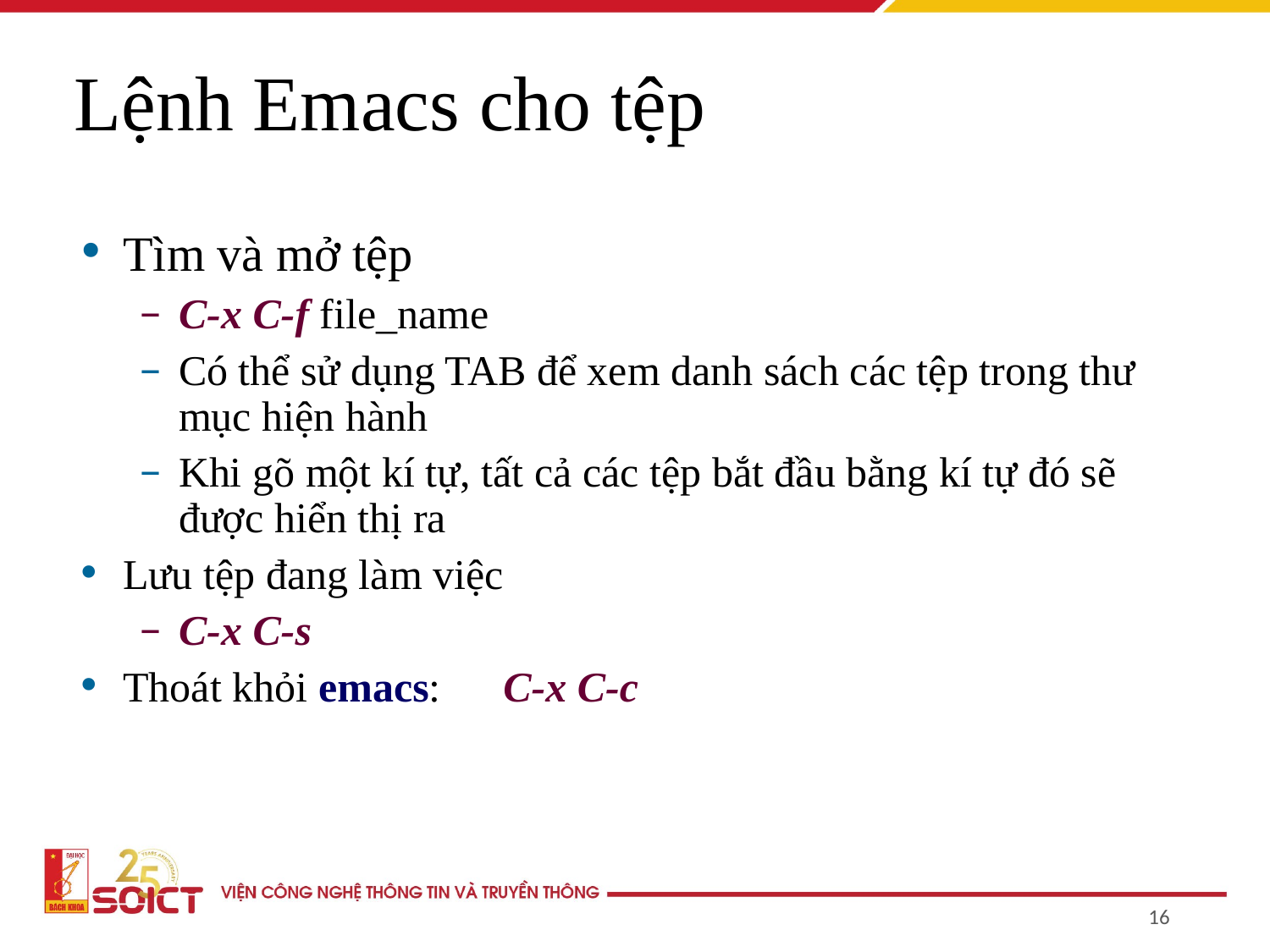

Lệnh Emacs cho tệp
Tìm và mở tệp
C-x C-f file_name
Có thể sử dụng TAB để xem danh sách các tệp trong thư mục hiện hành
Khi gõ một kí tự, tất cả các tệp bắt đầu bằng kí tự đó sẽ được hiển thị ra
Lưu tệp đang làm việc
C-x C-s
Thoát khỏi emacs:	C-x C-c
16